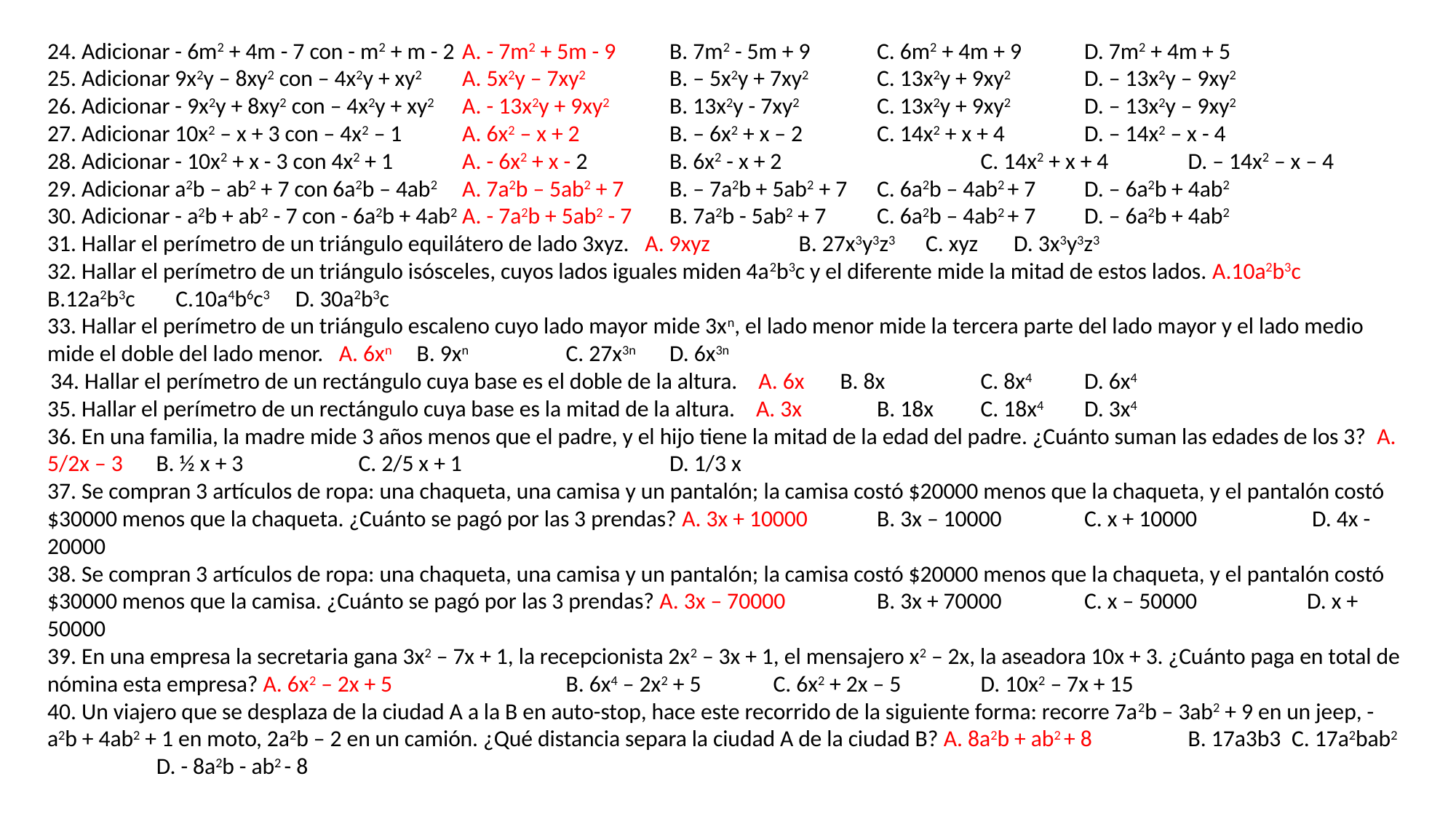

24. Adicionar - 6m2 + 4m - 7 con - m2 + m - 2	A. - 7m2 + 5m - 9	B. 7m2 - 5m + 9	C. 6m2 + 4m + 9	D. 7m2 + 4m + 5
25. Adicionar 9x2y – 8xy2 con – 4x2y + xy2	A. 5x2y – 7xy2	B. – 5x2y + 7xy2	C. 13x2y + 9xy2	D. – 13x2y – 9xy2
26. Adicionar - 9x2y + 8xy2 con – 4x2y + xy2	A. - 13x2y + 9xy2	B. 13x2y - 7xy2	C. 13x2y + 9xy2	D. – 13x2y – 9xy2
27. Adicionar 10x2 – x + 3 con – 4x2 – 1	A. 6x2 – x + 2	B. – 6x2 + x – 2	C. 14x2 + x + 4	D. – 14x2 – x - 4
28. Adicionar - 10x2 + x - 3 con 4x2 + 1	A. - 6x2 + x - 2	B. 6x2 - x + 2		C. 14x2 + x + 4	D. – 14x2 – x – 4
29. Adicionar a2b – ab2 + 7 con 6a2b – 4ab2	A. 7a2b – 5ab2 + 7	B. – 7a2b + 5ab2 + 7	C. 6a2b – 4ab2 + 7	D. – 6a2b + 4ab2
30. Adicionar - a2b + ab2 - 7 con - 6a2b + 4ab2	A. - 7a2b + 5ab2 - 7	B. 7a2b - 5ab2 + 7	C. 6a2b – 4ab2 + 7	D. – 6a2b + 4ab2
31. Hallar el perímetro de un triángulo equilátero de lado 3xyz.   A. 9xyz	     B. 27x3y3z3      C. xyz       D. 3x3y3z3
32. Hallar el perímetro de un triángulo isósceles, cuyos lados iguales miden 4a2b3c y el diferente mide la mitad de estos lados. A.10a2b3c     B.12a2b3c        C.10a4b6c3     D. 30a2b3c
33. Hallar el perímetro de un triángulo escaleno cuyo lado mayor mide 3xn, el lado menor mide la tercera parte del lado mayor y el lado medio mide el doble del lado menor.   A. 6xn        B. 9xn 	C. 27x3n 	D. 6x3n
 34. Hallar el perímetro de un rectángulo cuya base es el doble de la altura.    A. 6x       B. 8x 	C. 8x4	D. 6x4
35. Hallar el perímetro de un rectángulo cuya base es la mitad de la altura.    A. 3x	B. 18x	C. 18x4	D. 3x4
36. En una familia, la madre mide 3 años menos que el padre, y el hijo tiene la mitad de la edad del padre. ¿Cuánto suman las edades de los 3?  A. 5/2x – 3	 B. ½ x + 3		C. 2/5 x + 1		D. 1/3 x
37. Se compran 3 artículos de ropa: una chaqueta, una camisa y un pantalón; la camisa costó $20000 menos que la chaqueta, y el pantalón costó $30000 menos que la chaqueta. ¿Cuánto se pagó por las 3 prendas? A. 3x + 10000	B. 3x – 10000     	C. x + 10000	    D. 4x - 20000
38. Se compran 3 artículos de ropa: una chaqueta, una camisa y un pantalón; la camisa costó $20000 menos que la chaqueta, y el pantalón costó $30000 menos que la camisa. ¿Cuánto se pagó por las 3 prendas? A. 3x – 70000	B. 3x + 70000	C. x – 50000	   D. x + 50000
39. En una empresa la secretaria gana 3x2 – 7x + 1, la recepcionista 2x2 – 3x + 1, el mensajero x2 – 2x, la aseadora 10x + 3. ¿Cuánto paga en total de nómina esta empresa? A. 6x2 – 2x + 5		B. 6x4 – 2x2 + 5	C. 6x2 + 2x – 5	D. 10x2 – 7x + 15
40. Un viajero que se desplaza de la ciudad A a la B en auto-stop, hace este recorrido de la siguiente forma: recorre 7a2b – 3ab2 + 9 en un jeep, - a2b + 4ab2 + 1 en moto, 2a2b – 2 en un camión. ¿Qué distancia separa la ciudad A de la ciudad B? A. 8a2b + ab2 + 8 	B. 17a3b3	C. 17a2bab2 	 D. - 8a2b - ab2 - 8